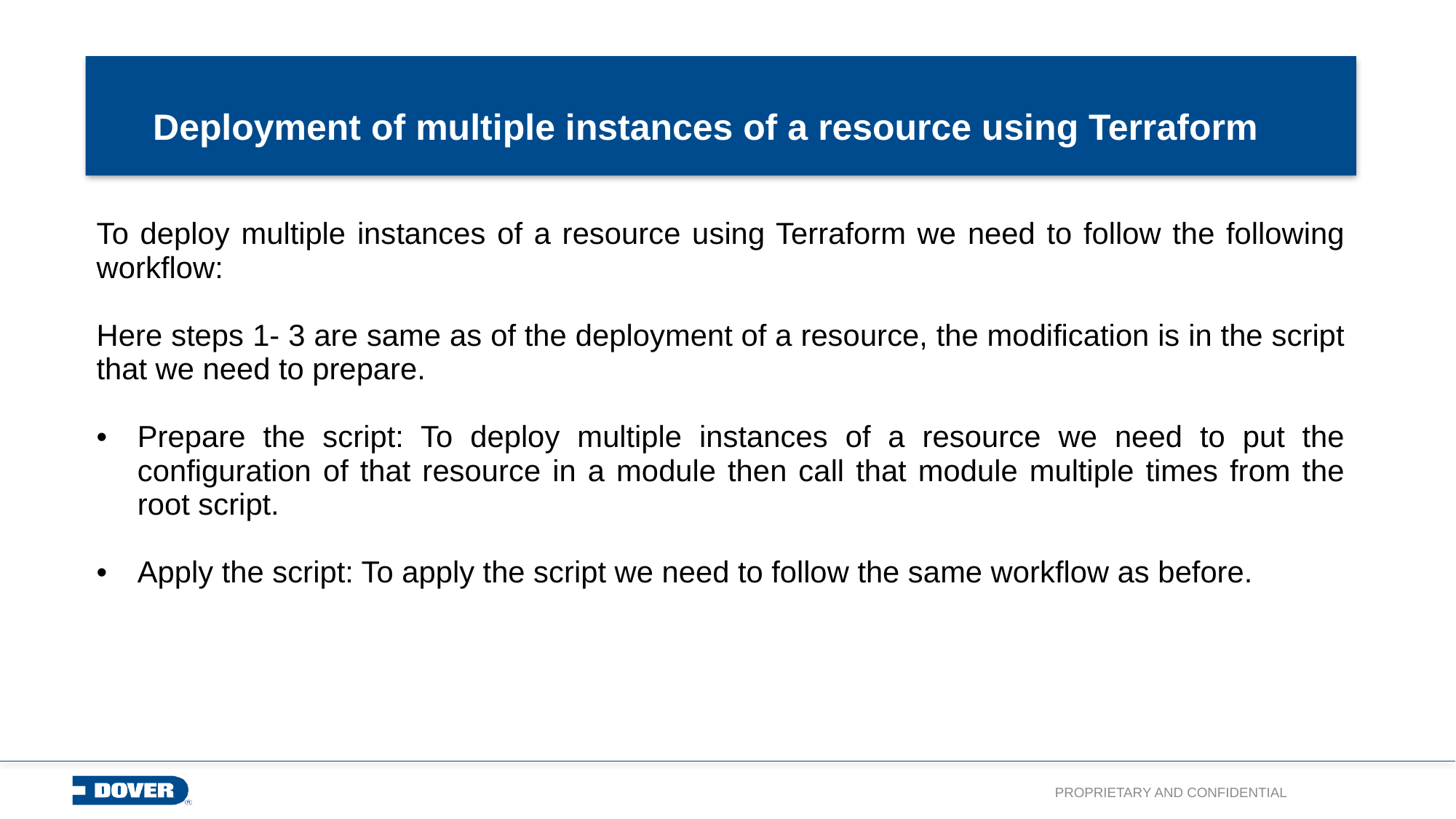

# Deployment of multiple instances of a resource using Terraform
| To deploy multiple instances of a resource using Terraform we need to follow the following workflow: Here steps 1- 3 are same as of the deployment of a resource, the modification is in the script that we need to prepare. Prepare the script: To deploy multiple instances of a resource we need to put the configuration of that resource in a module then call that module multiple times from the root script. Apply the script: To apply the script we need to follow the same workflow as before. |
| --- |